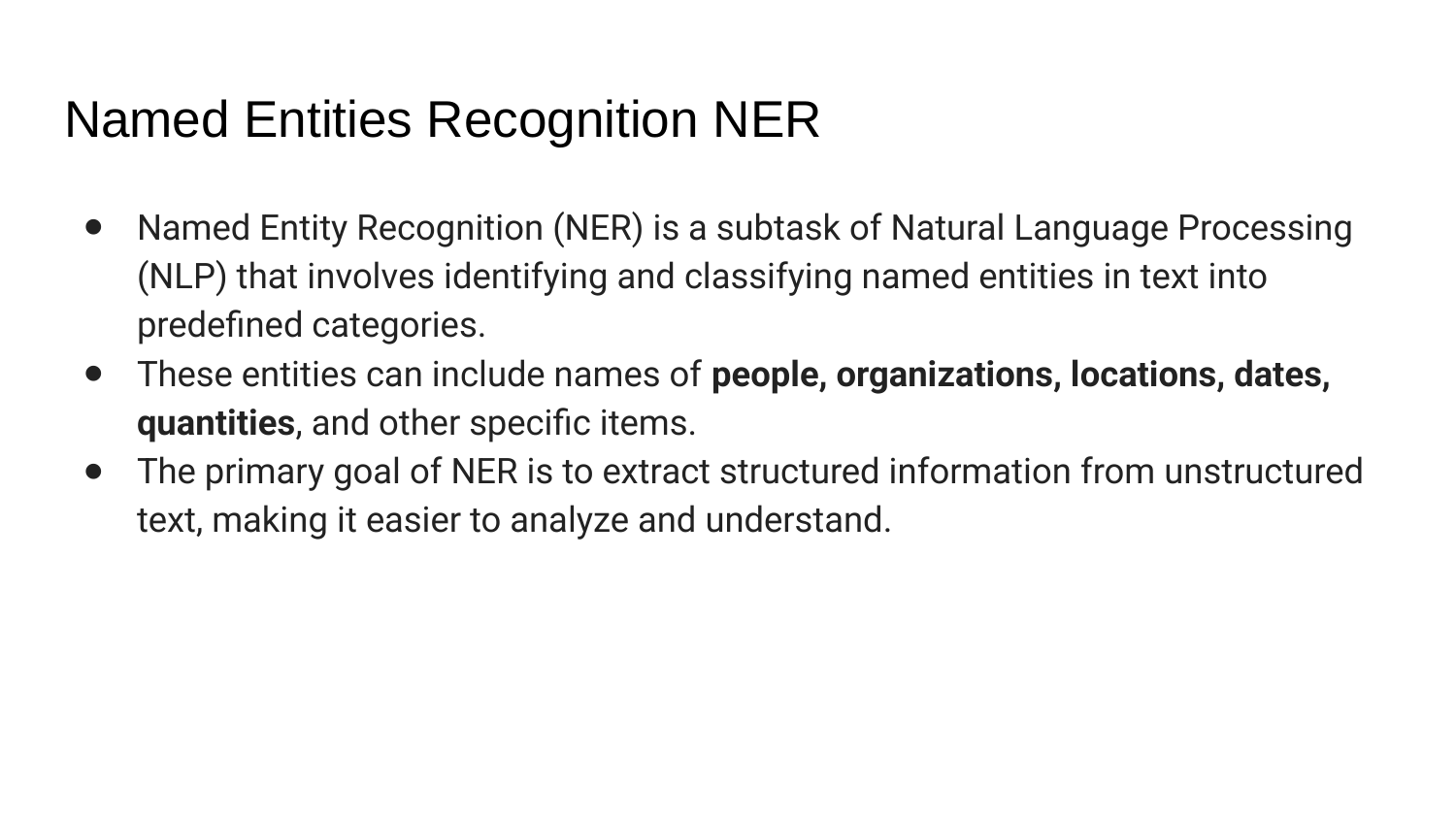

# Named Entities Recognition NER
Named Entity Recognition (NER) is a subtask of Natural Language Processing (NLP) that involves identifying and classifying named entities in text into predefined categories.
These entities can include names of people, organizations, locations, dates, quantities, and other specific items.
The primary goal of NER is to extract structured information from unstructured text, making it easier to analyze and understand.